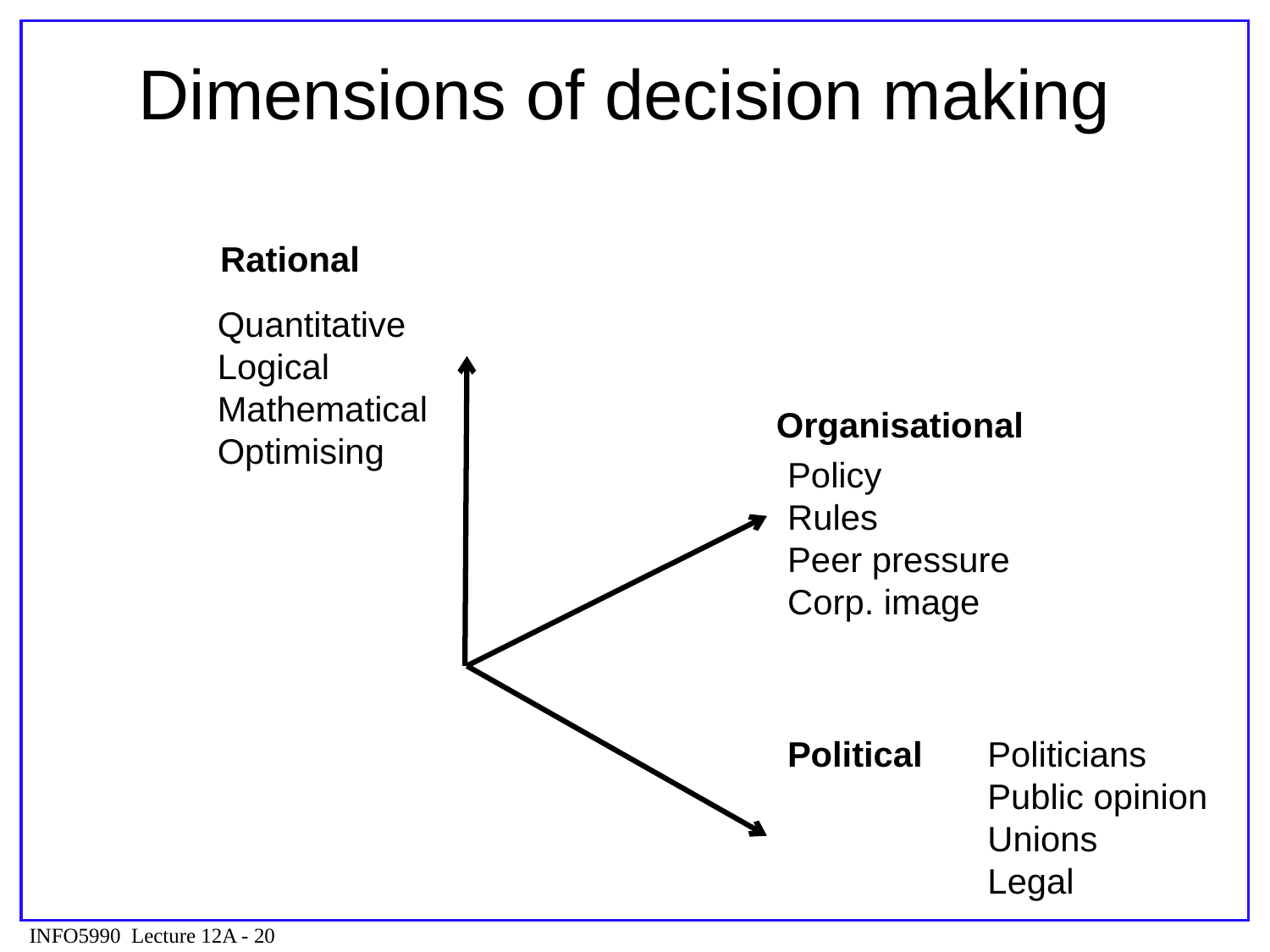

# Dimensions of decision making
Rational
Quantitative
Logical
Mathematical
Optimising
Organisational
Policy
Rules
Peer pressure
Corp. image
Political
Politicians
Public opinion
Unions
Legal